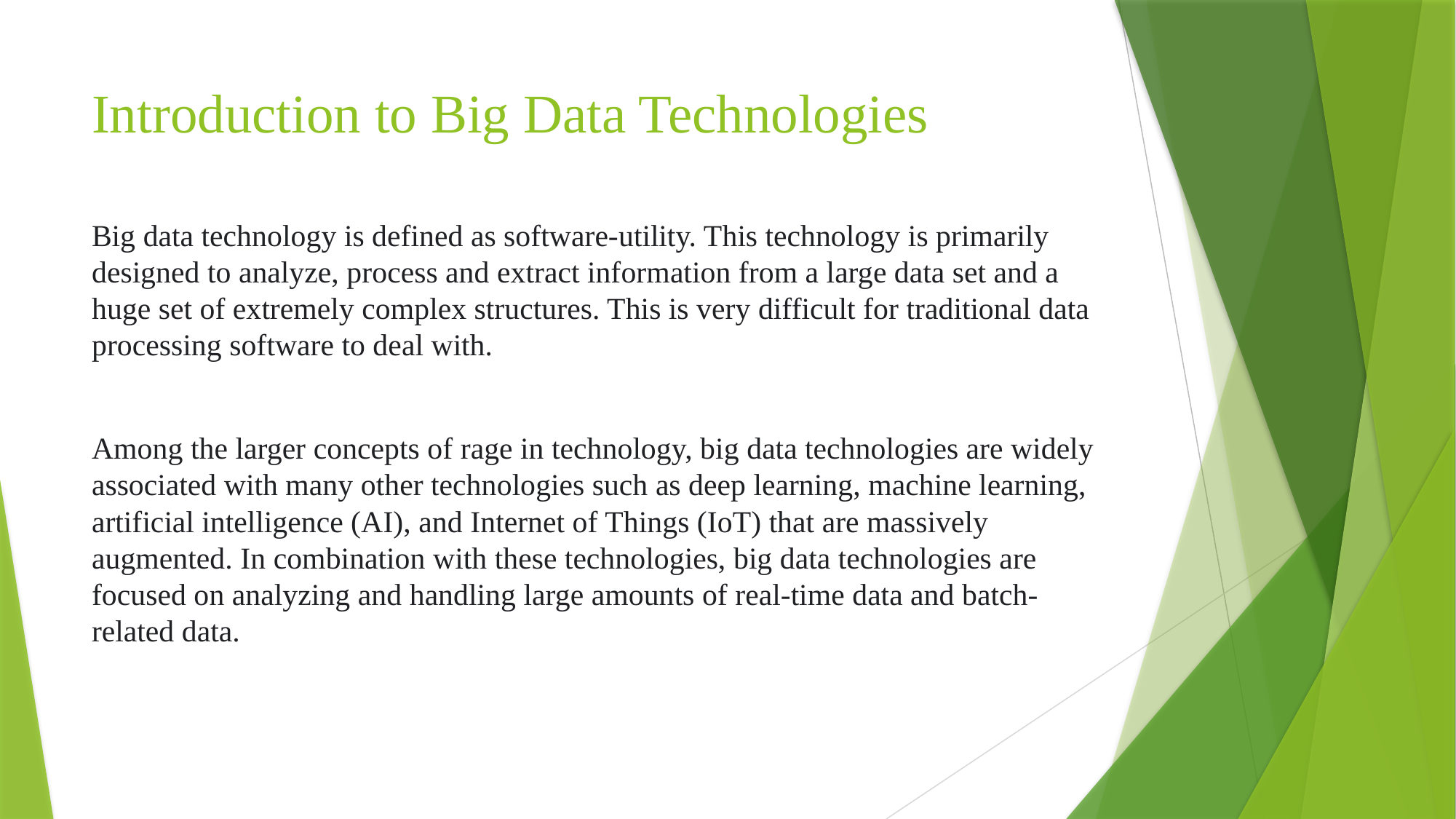

# Introduction to Big Data Technologies
Big data technology is defined as software-utility. This technology is primarily designed to analyze, process and extract information from a large data set and a huge set of extremely complex structures. This is very difficult for traditional data processing software to deal with.

Among the larger concepts of rage in technology, big data technologies are widely associated with many other technologies such as deep learning, machine learning, artificial intelligence (AI), and Internet of Things (IoT) that are massively augmented. In combination with these technologies, big data technologies are focused on analyzing and handling large amounts of real-time data and batch-related data.